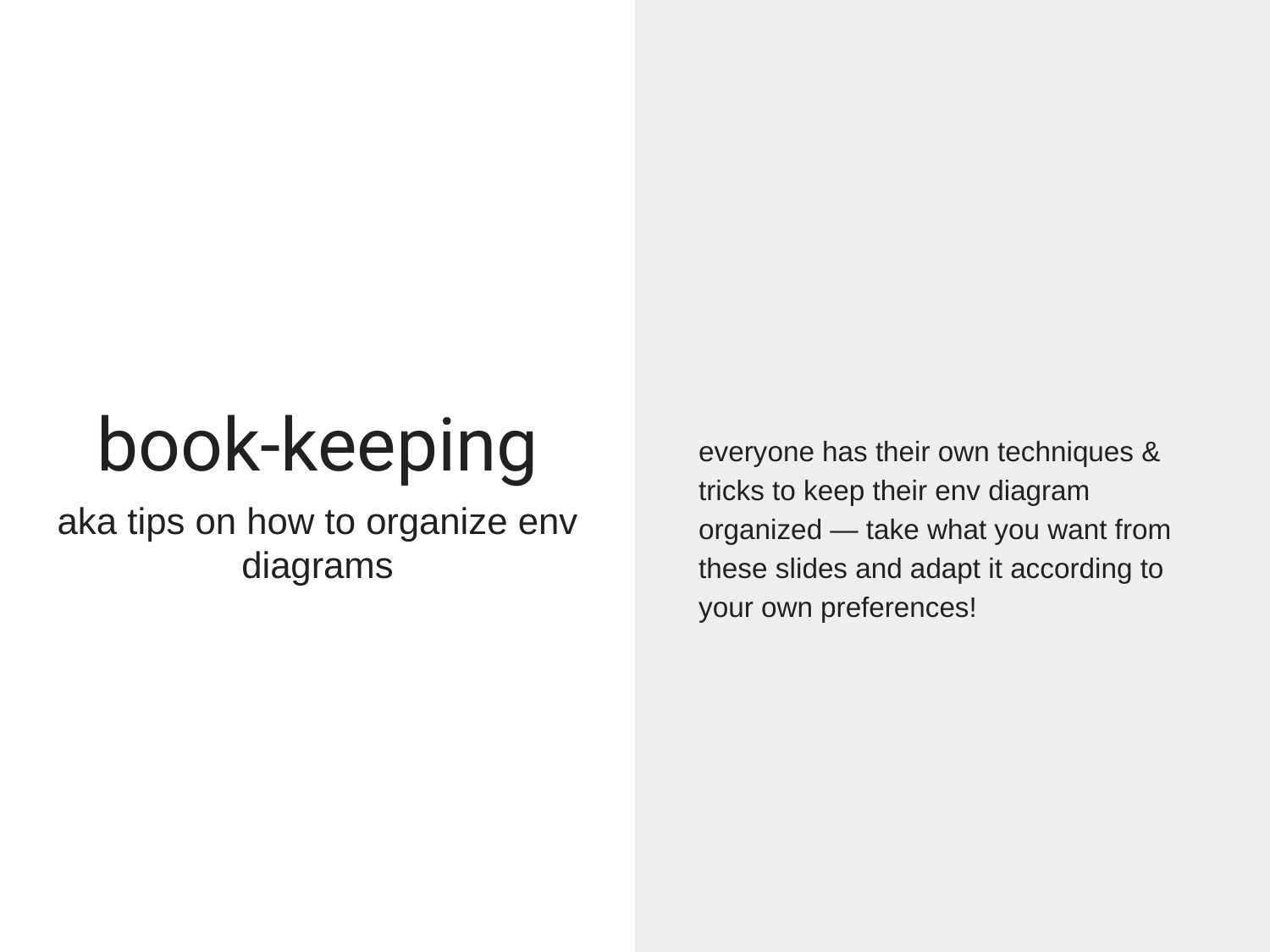

# book-keeping
everyone has their own techniques & tricks to keep their env diagram organized — take what you want from these slides and adapt it according to your own preferences!
aka tips on how to organize env diagrams